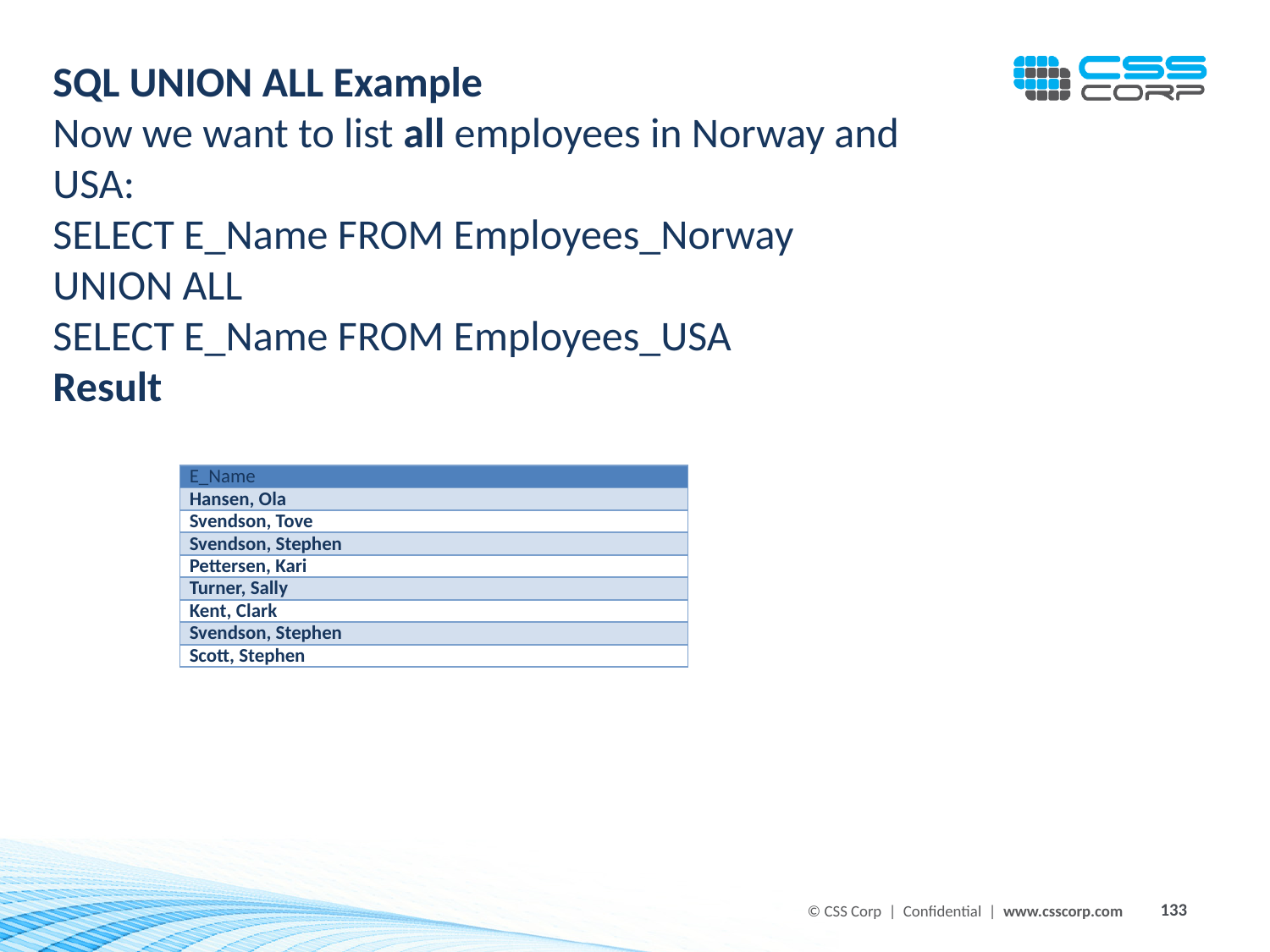

SQL UNION ALL Example
Now we want to list all employees in Norway and USA:
SELECT E_Name FROM Employees_Norway
UNION ALL
SELECT E_Name FROM Employees_USA
Result
| E\_Name |
| --- |
| Hansen, Ola |
| Svendson, Tove |
| Svendson, Stephen |
| Pettersen, Kari |
| Turner, Sally |
| Kent, Clark |
| Svendson, Stephen |
| Scott, Stephen |